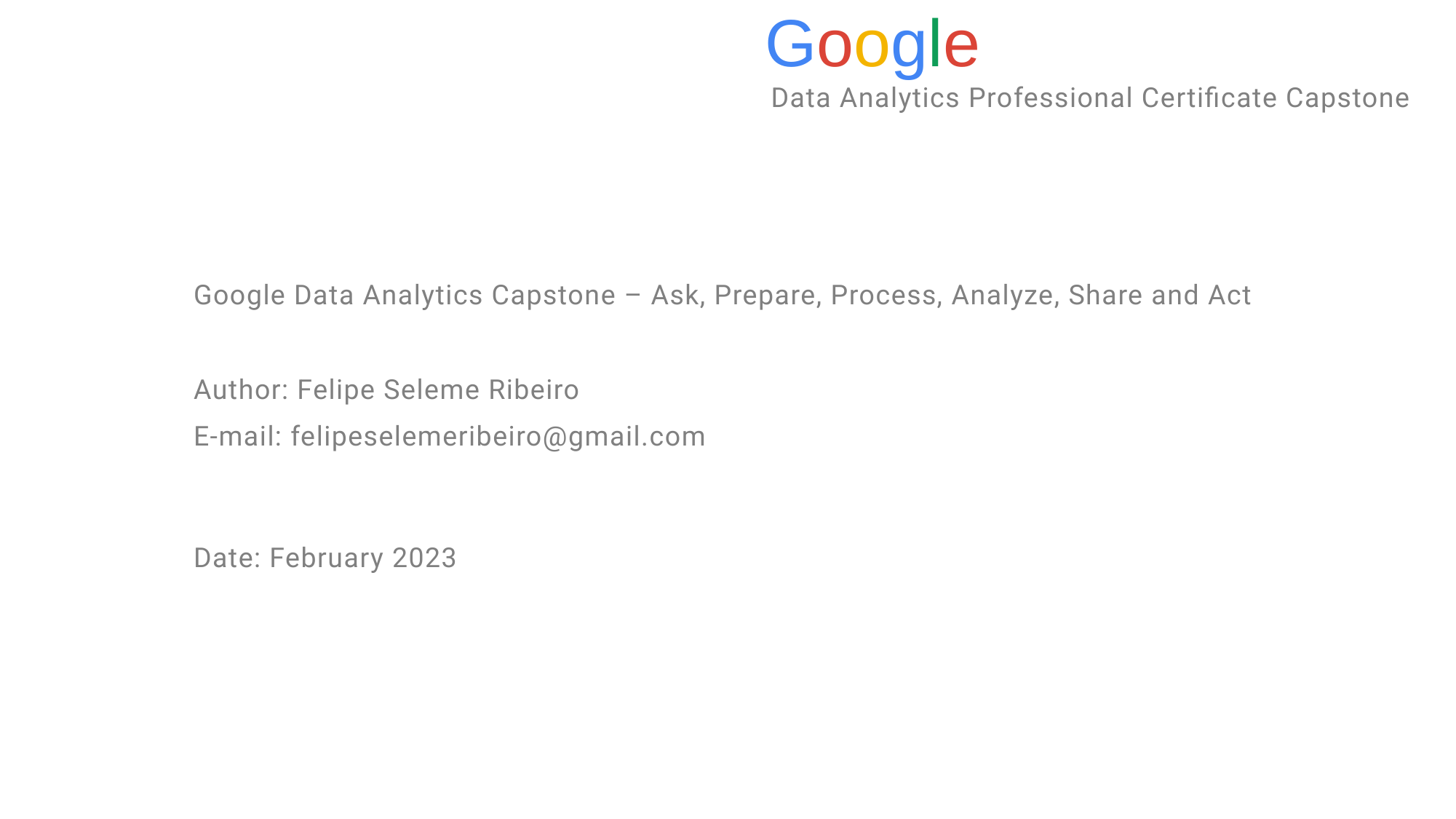

# Google
Data Analytics Professional Certificate Capstone

Google Data Analytics Capstone – Ask, Prepare, Process, Analyze, Share and Act

Author: Felipe Seleme Ribeiro
E-mail: felipeselemeribeiro@gmail.com

Date: February 2023